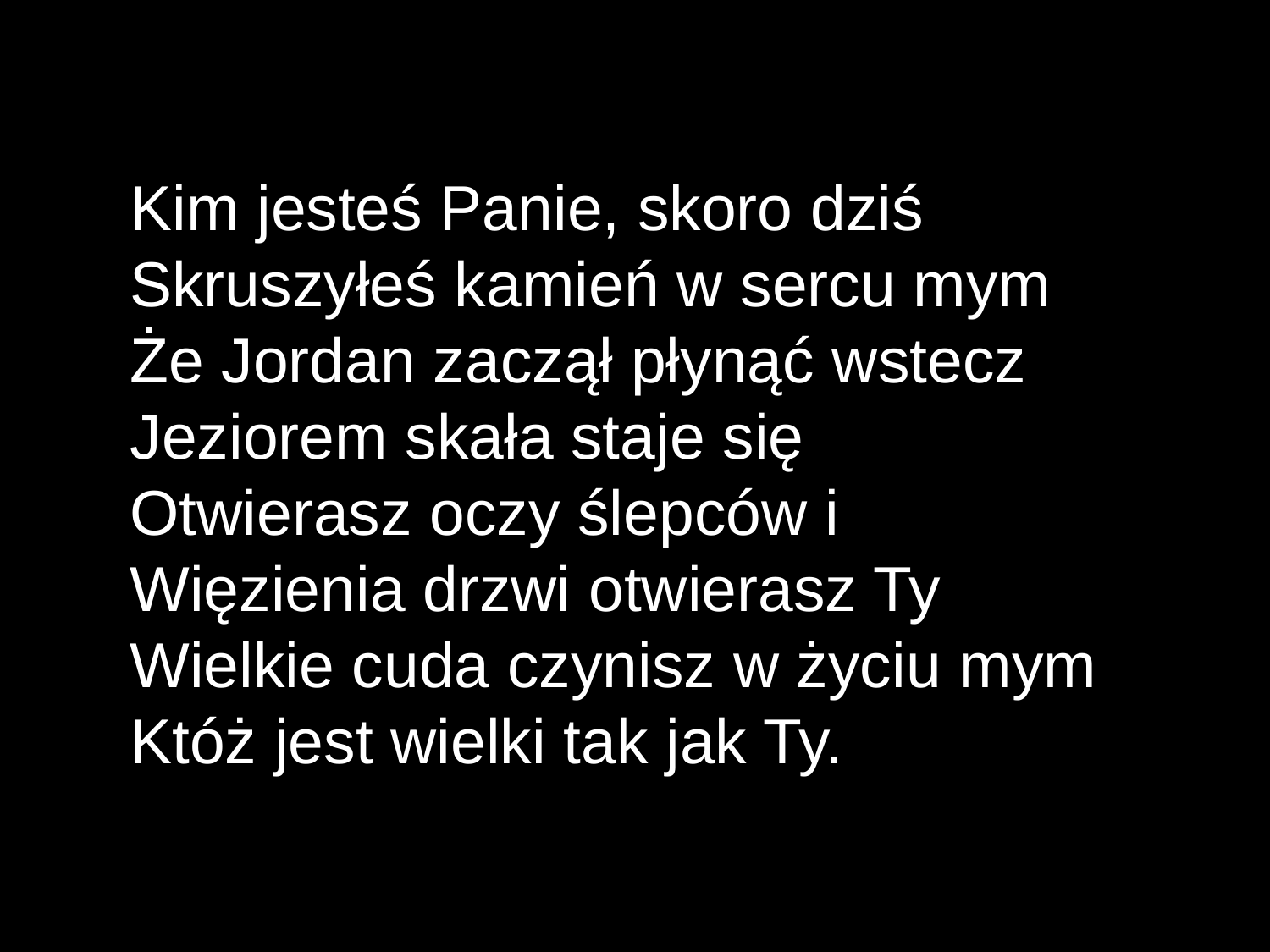

Kim jesteś Panie, skoro dziś
Skruszyłeś kamień w sercu mym
Że Jordan zaczął płynąć wstecz
Jeziorem skała staje się
Otwierasz oczy ślepców i
Więzienia drzwi otwierasz Ty
Wielkie cuda czynisz w życiu mym
Któż jest wielki tak jak Ty.